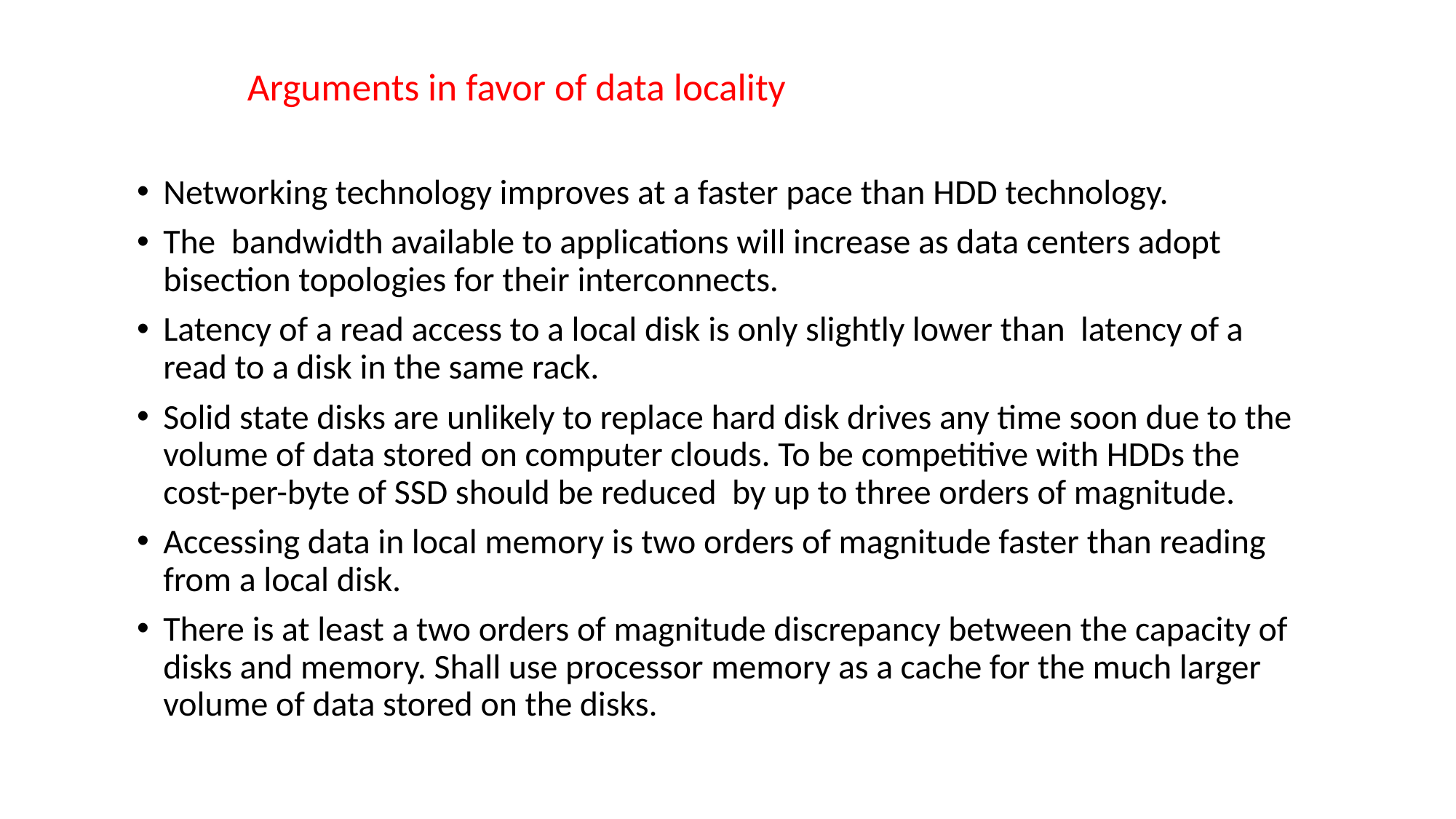

# Arguments in favor of data locality
Networking technology improves at a faster pace than HDD technology.
The  bandwidth available to applications will increase as data centers adopt bisection topologies for their interconnects.
Latency of a read access to a local disk is only slightly lower than  latency of a read to a disk in the same rack.
Solid state disks are unlikely to replace hard disk drives any time soon due to the volume of data stored on computer clouds. To be competitive with HDDs the cost-per-byte of SSD should be reduced  by up to three orders of magnitude.
Accessing data in local memory is two orders of magnitude faster than reading from a local disk.
There is at least a two orders of magnitude discrepancy between the capacity of disks and memory. Shall use processor memory as a cache for the much larger volume of data stored on the disks.